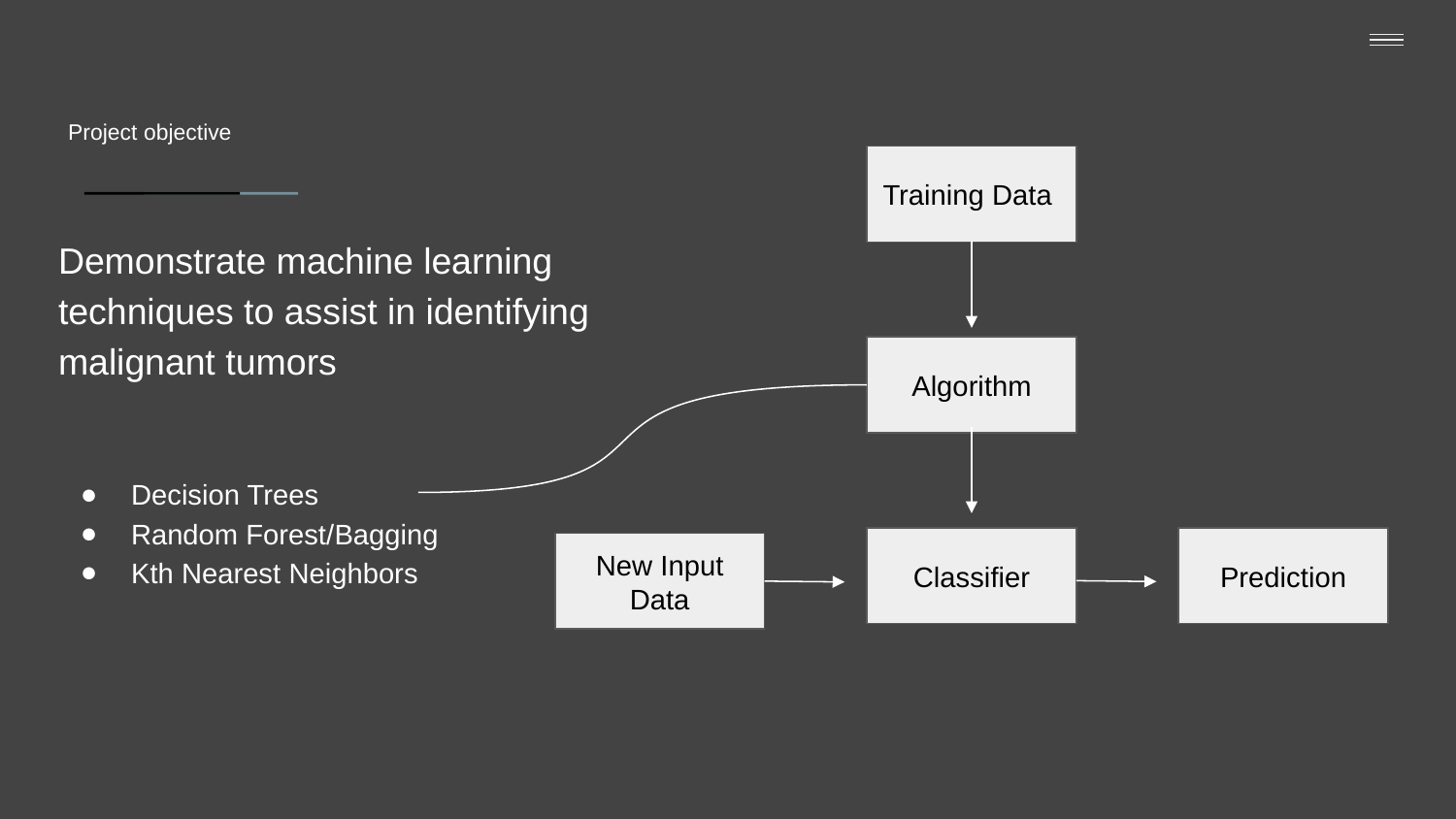

# Project objective
Training Data
Demonstrate machine learning
techniques to assist in identifying
malignant tumors
Decision Trees
Random Forest/Bagging
Kth Nearest Neighbors
Algorithm
Classifier
Prediction
New Input Data